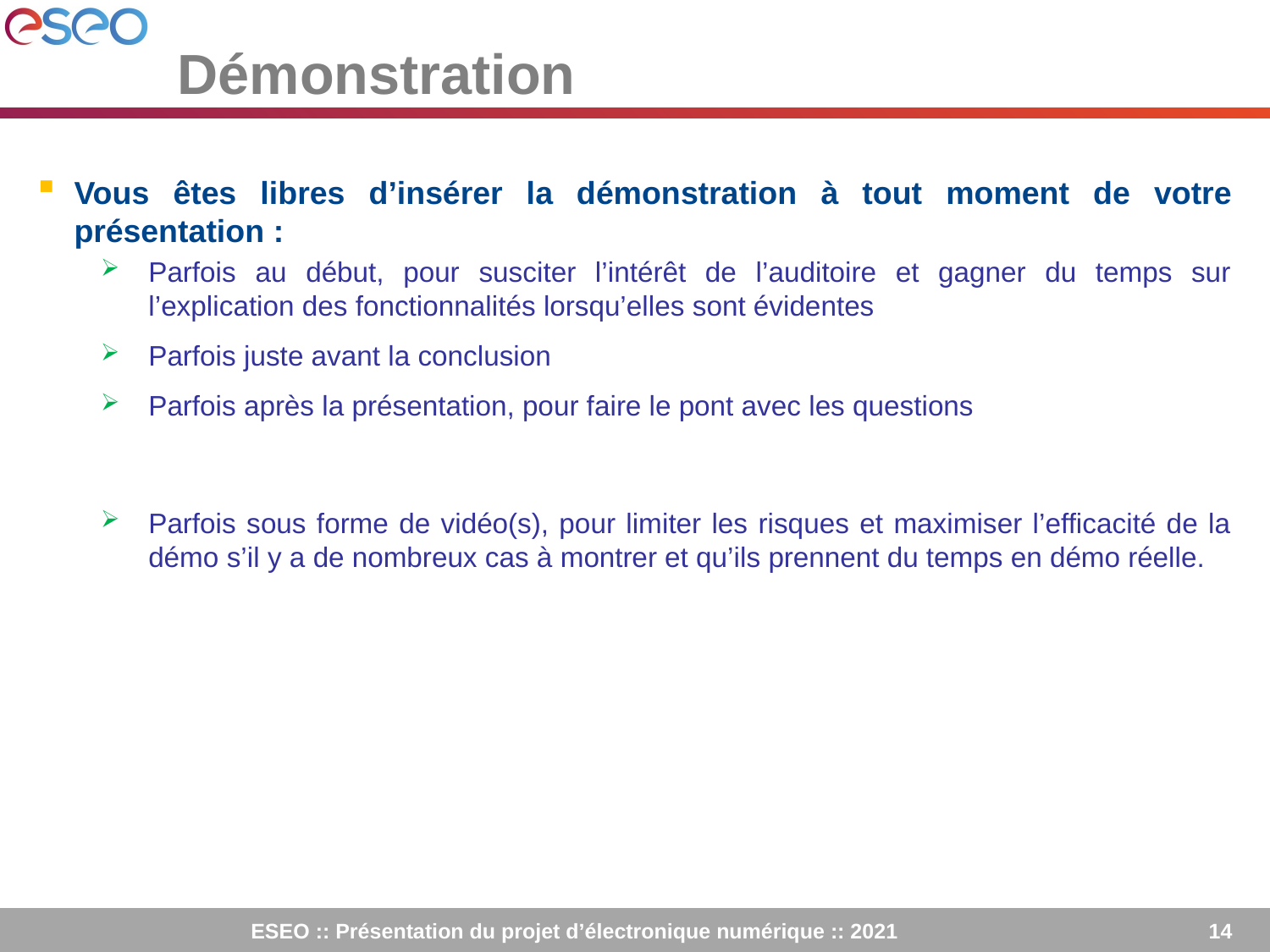

Démonstration
Vous êtes libres d’insérer la démonstration à tout moment de votre présentation :
Parfois au début, pour susciter l’intérêt de l’auditoire et gagner du temps sur l’explication des fonctionnalités lorsqu’elles sont évidentes
Parfois juste avant la conclusion
Parfois après la présentation, pour faire le pont avec les questions

Parfois sous forme de vidéo(s), pour limiter les risques et maximiser l’efficacité de la démo s’il y a de nombreux cas à montrer et qu’ils prennent du temps en démo réelle.

ESEO :: Présentation du projet d’électronique numérique :: 2021
14